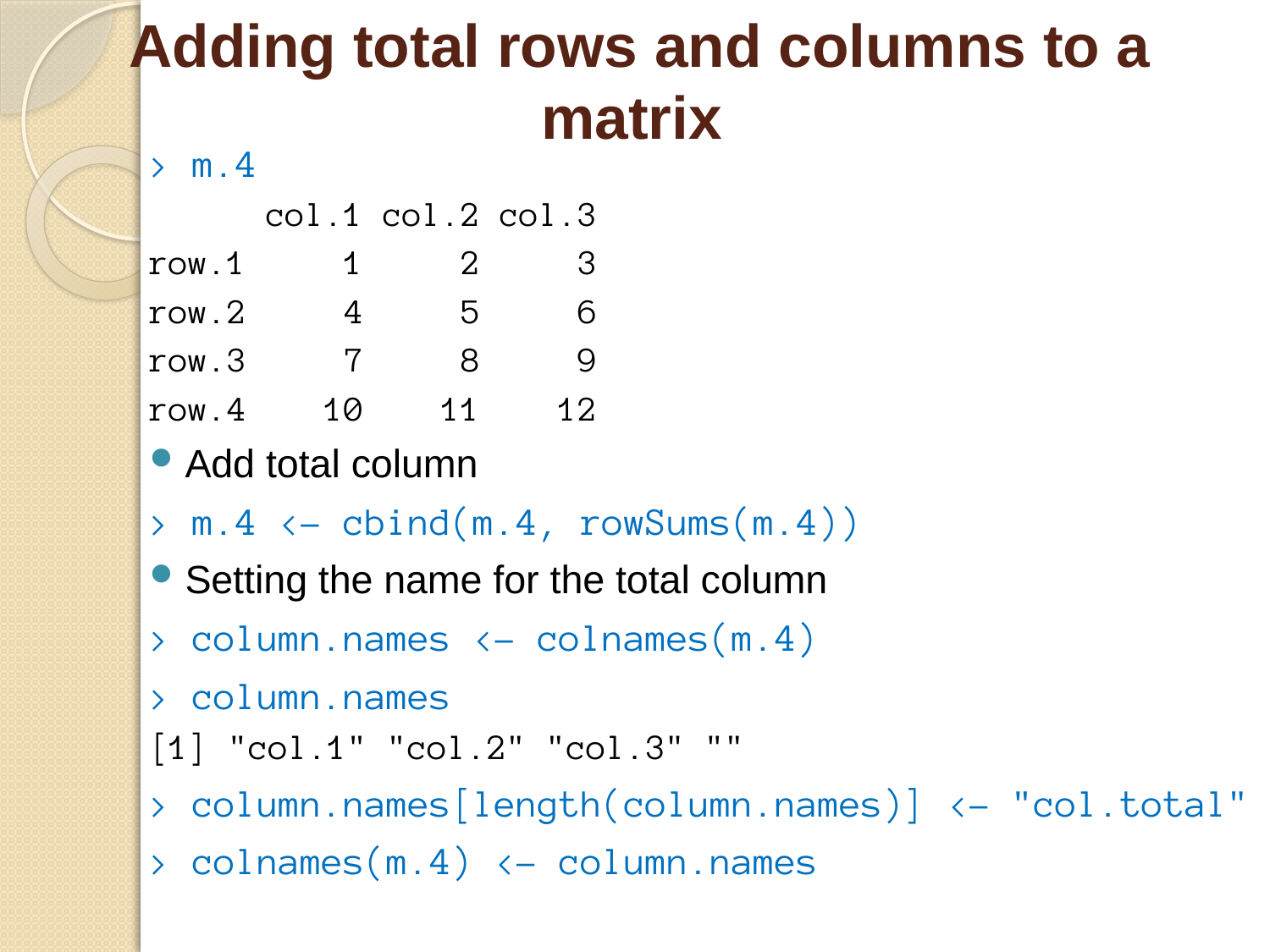

# Adding total rows and columns to a matrix
> m.4
      col.1 col.2 col.3
row.1     1     2     3
row.2     4     5     6
row.3     7     8     9
row.4    10    11    12
Add total column
> m.4 <- cbind(m.4, rowSums(m.4))
Setting the name for the total column
> column.names <- colnames(m.4)
> column.names
[1] "col.1" "col.2" "col.3" ""
> column.names[length(column.names)] <- "col.total"
> colnames(m.4) <- column.names